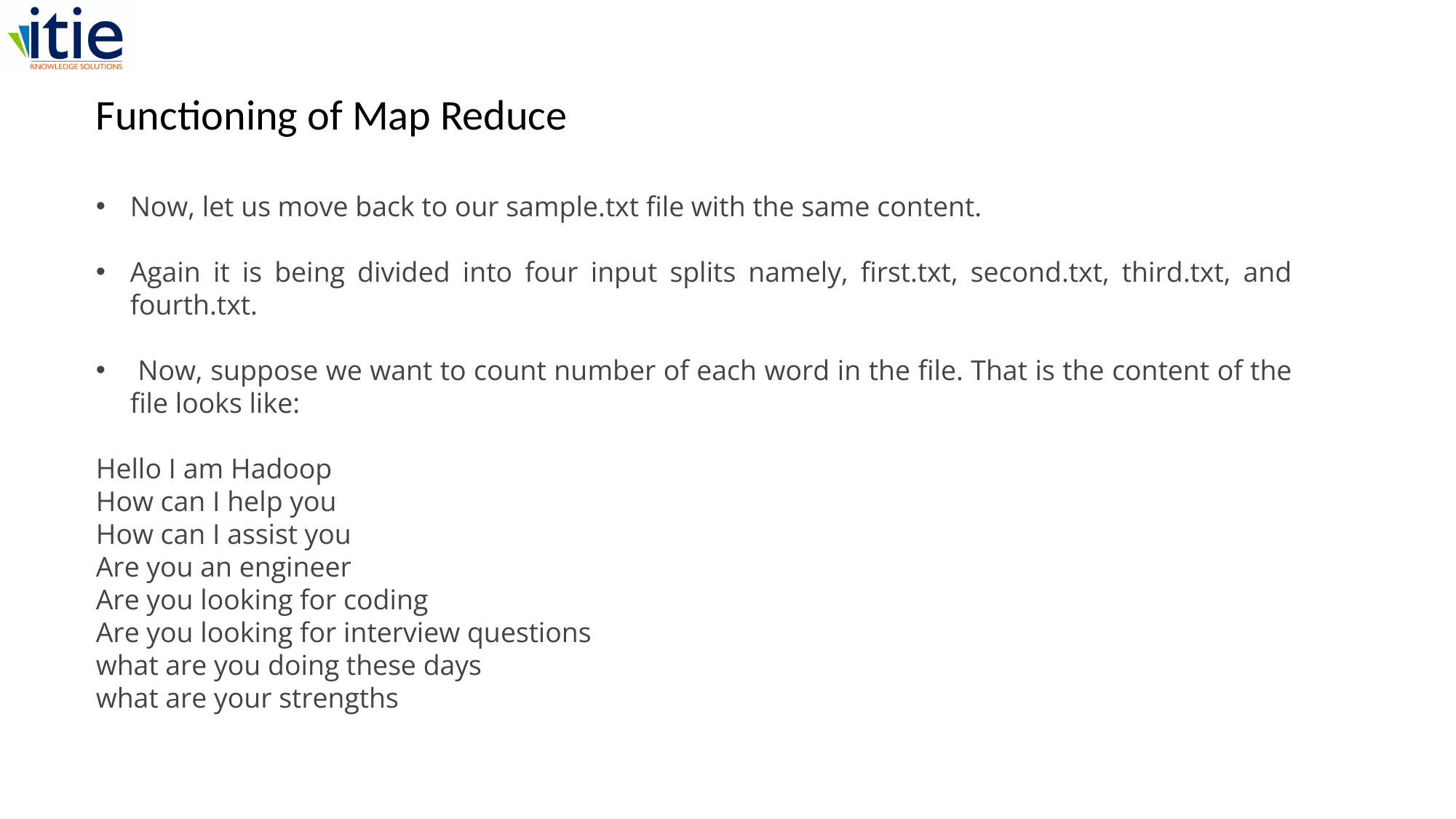

Functioning of Map Reduce

Now, let us move back to our sample.txt file with the same content.

Again it is being divided into four input splits namely, first.txt, second.txt, third.txt, and fourth.txt.

 Now, suppose we want to count number of each word in the file. That is the content of the file looks like:

Hello I am Hadoop
How can I help you
How can I assist you
Are you an engineer
Are you looking for coding
Are you looking for interview questions
what are you doing these days
what are your strengths